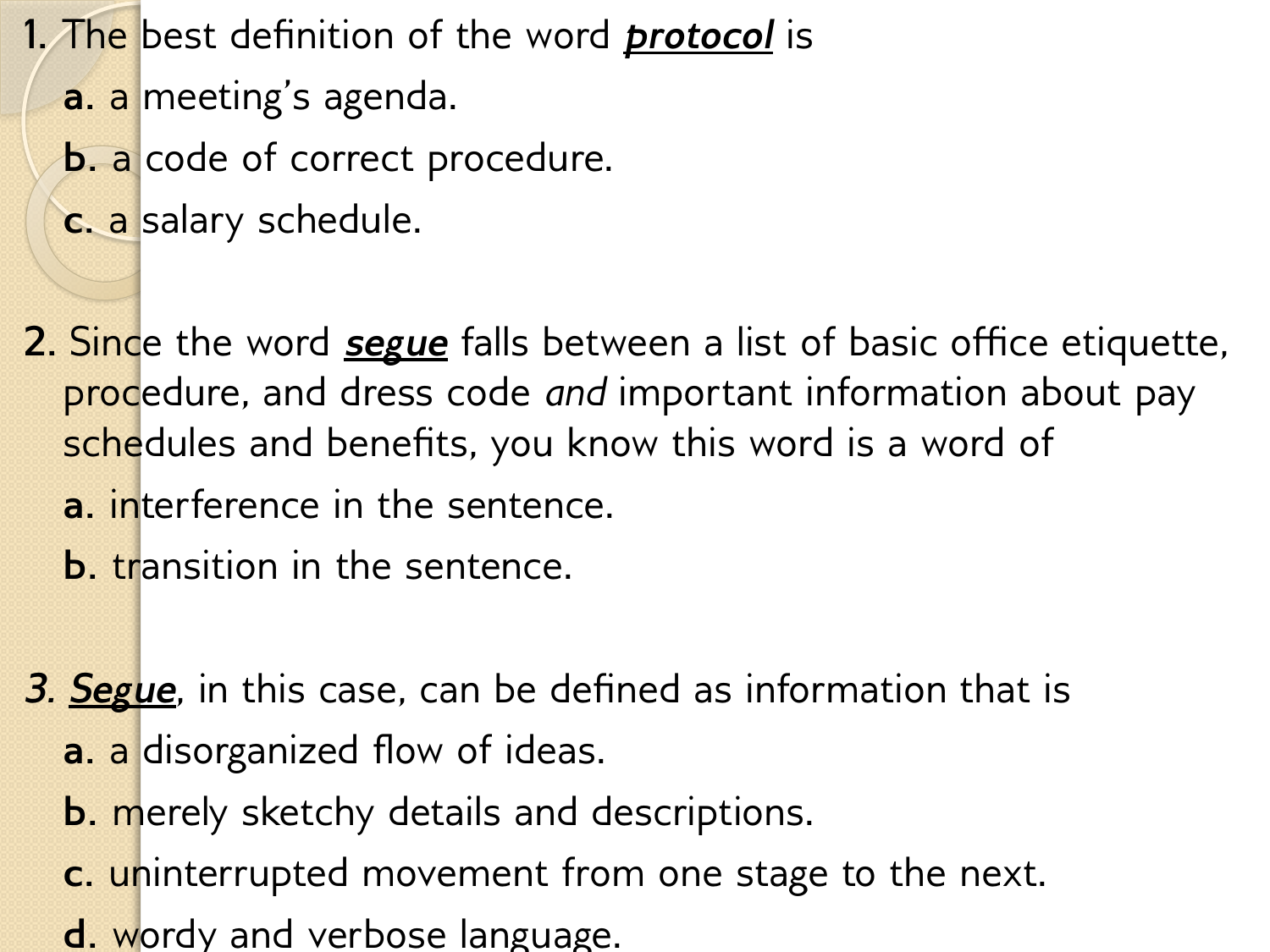

1. The best definition of the word protocol is
	a. a meeting’s agenda.
	b. a code of correct procedure.
	c. a salary schedule.

2. Since the word segue falls between a list of basic office etiquette, procedure, and dress code and important information about pay schedules and benefits, you know this word is a word of
	a. interference in the sentence.
	b. transition in the sentence.

3. Segue, in this case, can be defined as information that is
	a. a disorganized flow of ideas.
	b. merely sketchy details and descriptions.
	c. uninterrupted movement from one stage to the next.
	d. wordy and verbose language.